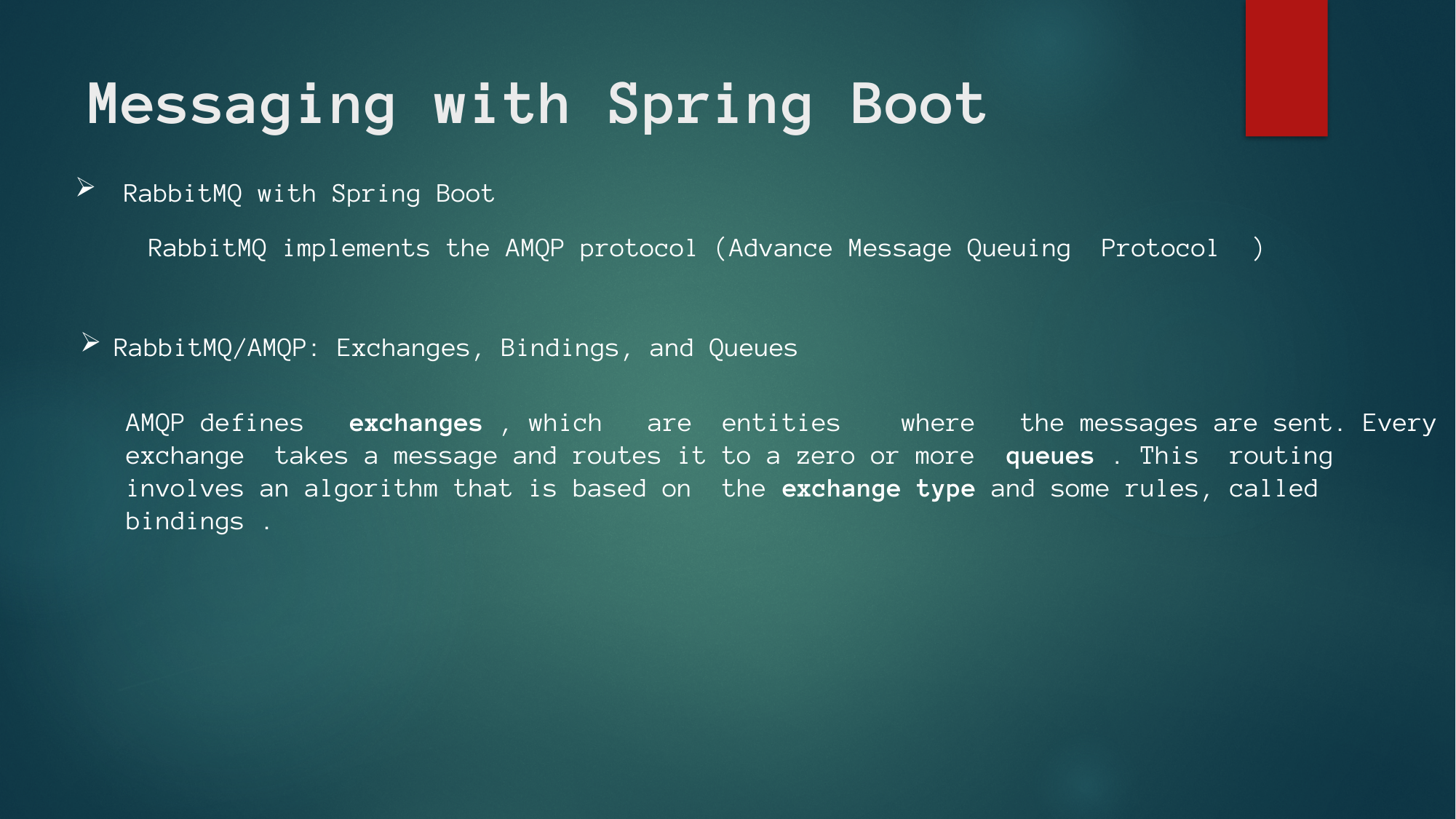

# Messaging with Spring Boot
 RabbitMQ with Spring Boot
RabbitMQ implements the AMQP protocol (Advance Message Queuing  Protocol  )
RabbitMQ/AMQP: Exchanges, Bindings, and Queues
AMQP defines   exchanges , which   are  entities    where   the messages are sent. Every  exchange  takes a message and routes it to a zero or more  queues . This  routing   involves an algorithm that is based on  the exchange type and some rules, called  bindings .